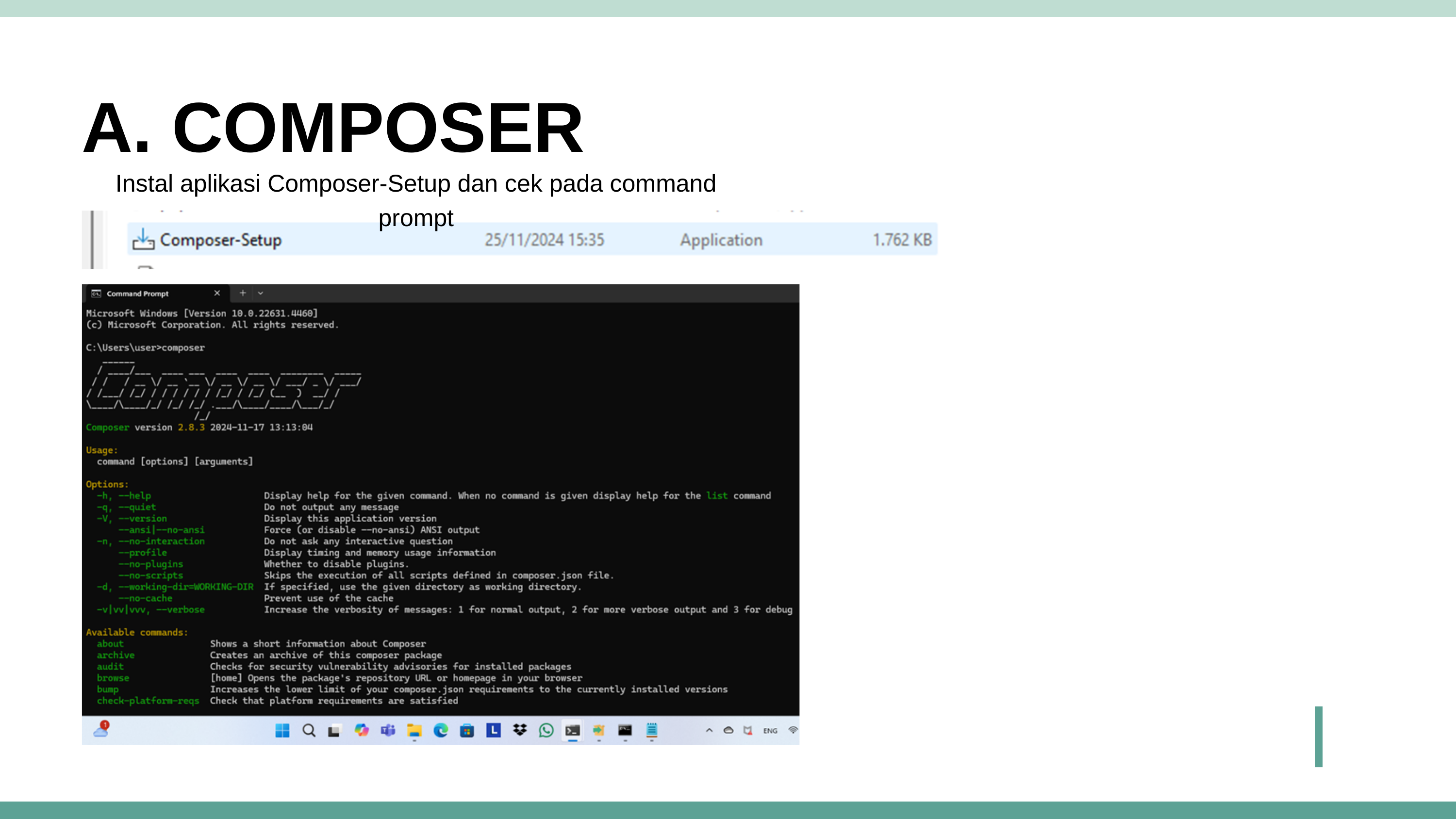

A. COMPOSER
Instal aplikasi Composer-Setup dan cek pada command prompt